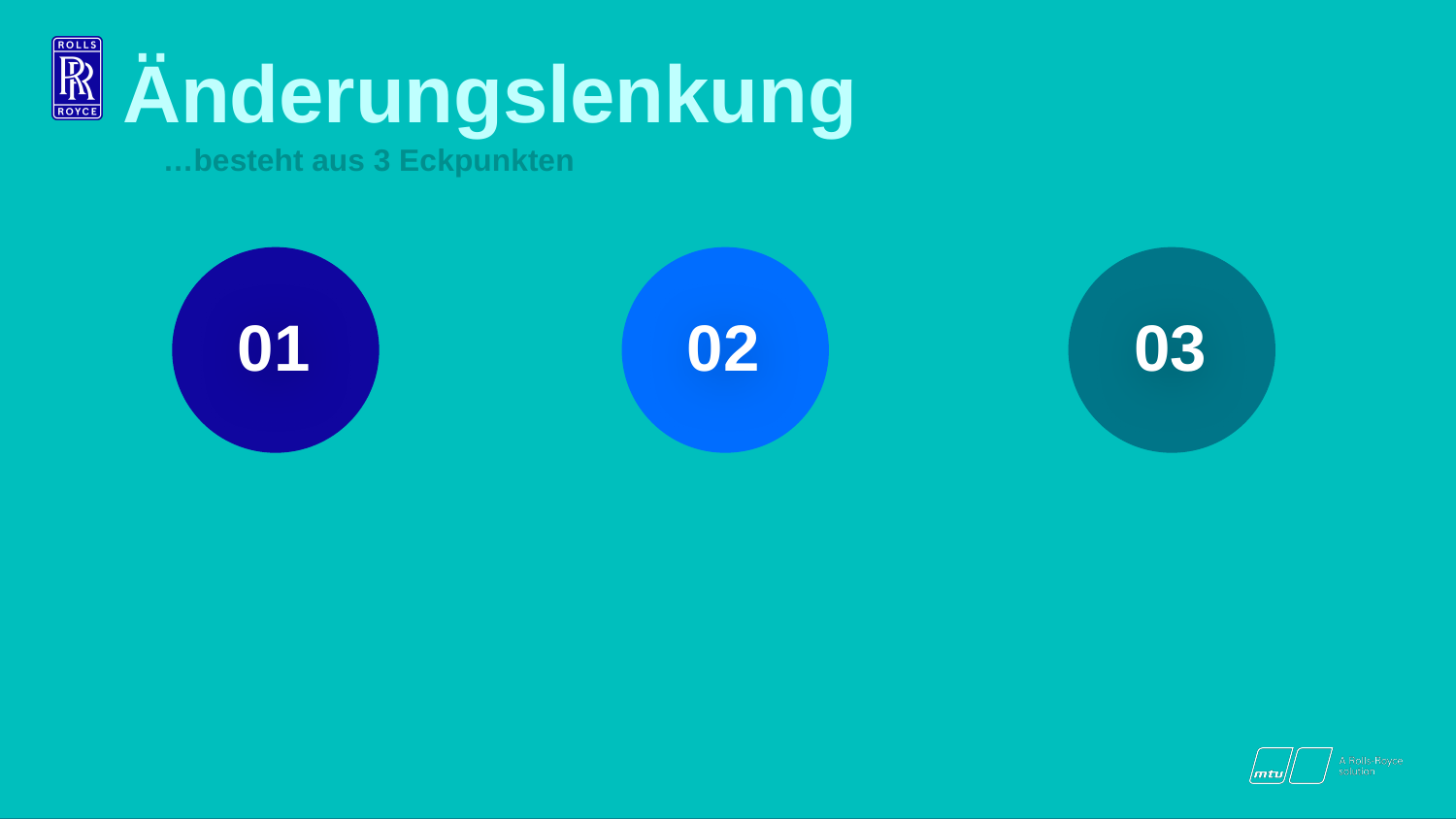

Änderungslenkung
…besteht aus 3 Eckpunkten

01
02
03